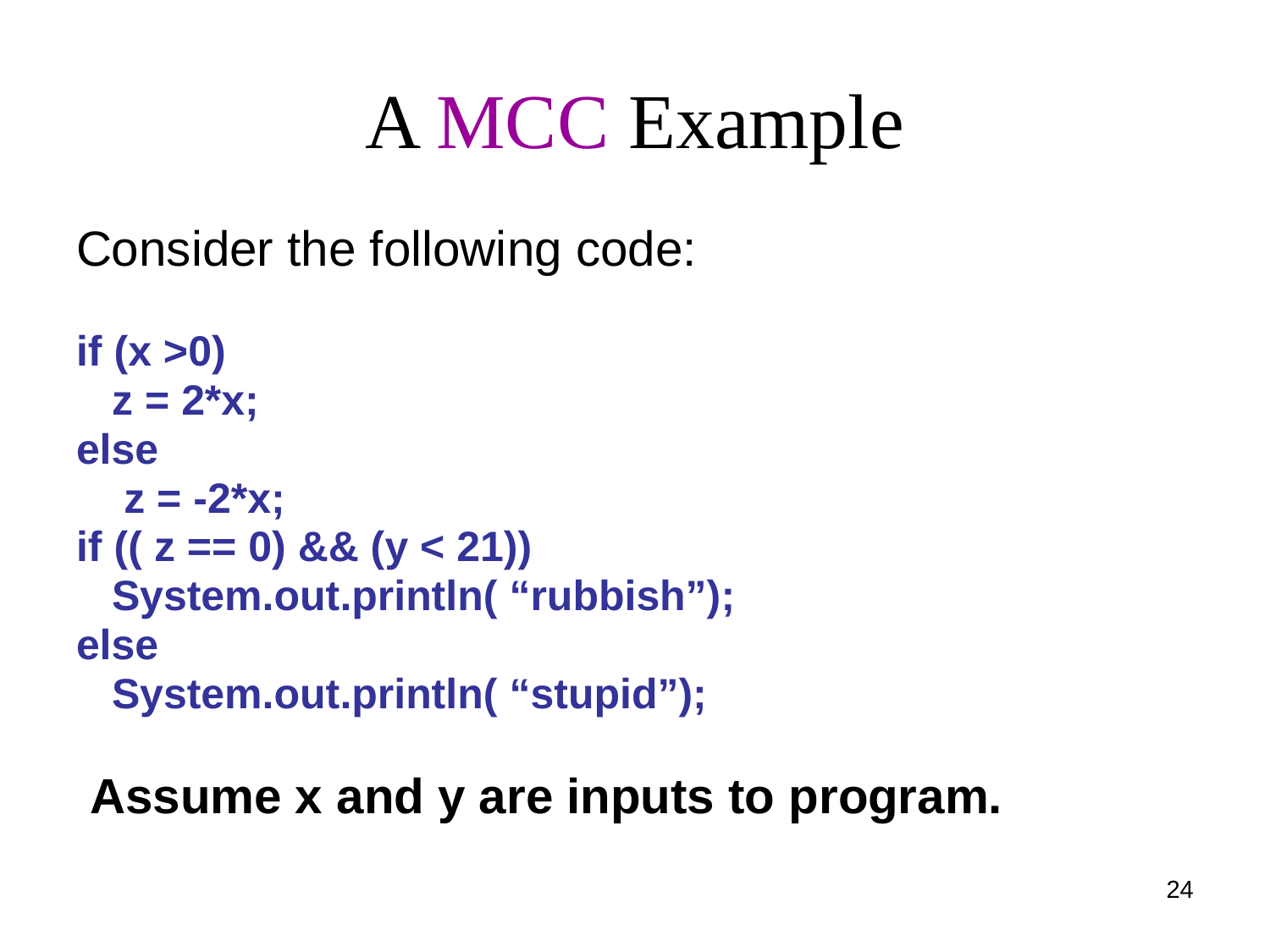

# A MCC Example
Consider the following code:

if (x >0)
   z = 2*x;
else
	z = -2*x;
if (( z == 0) && (y < 21))
   System.out.println( “rubbish”);
else
   System.out.println( “stupid”);

 Assume x and y are inputs to program.

24